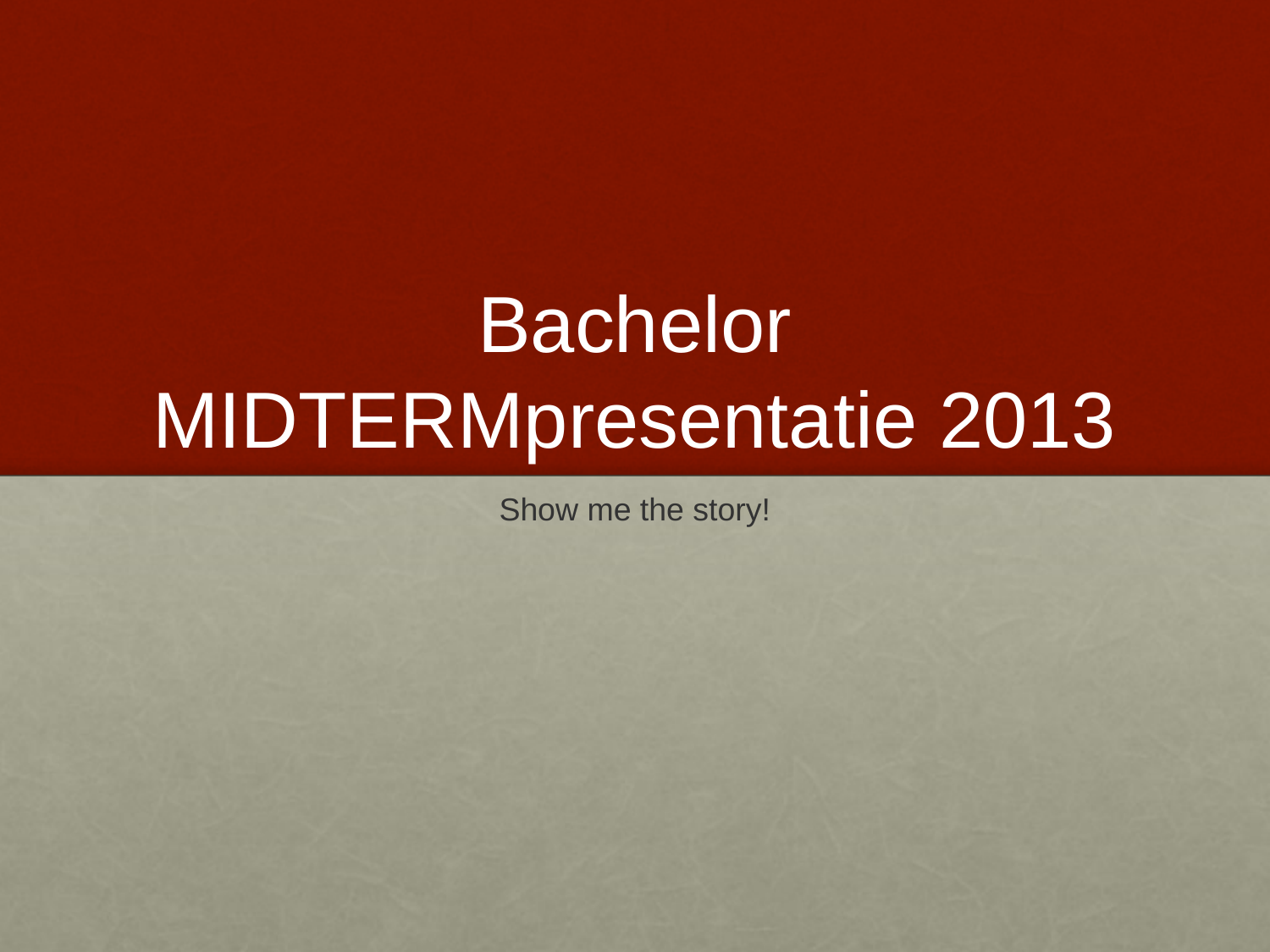

# Bachelor MIDTERMpresentatie 2013
Show me the story!